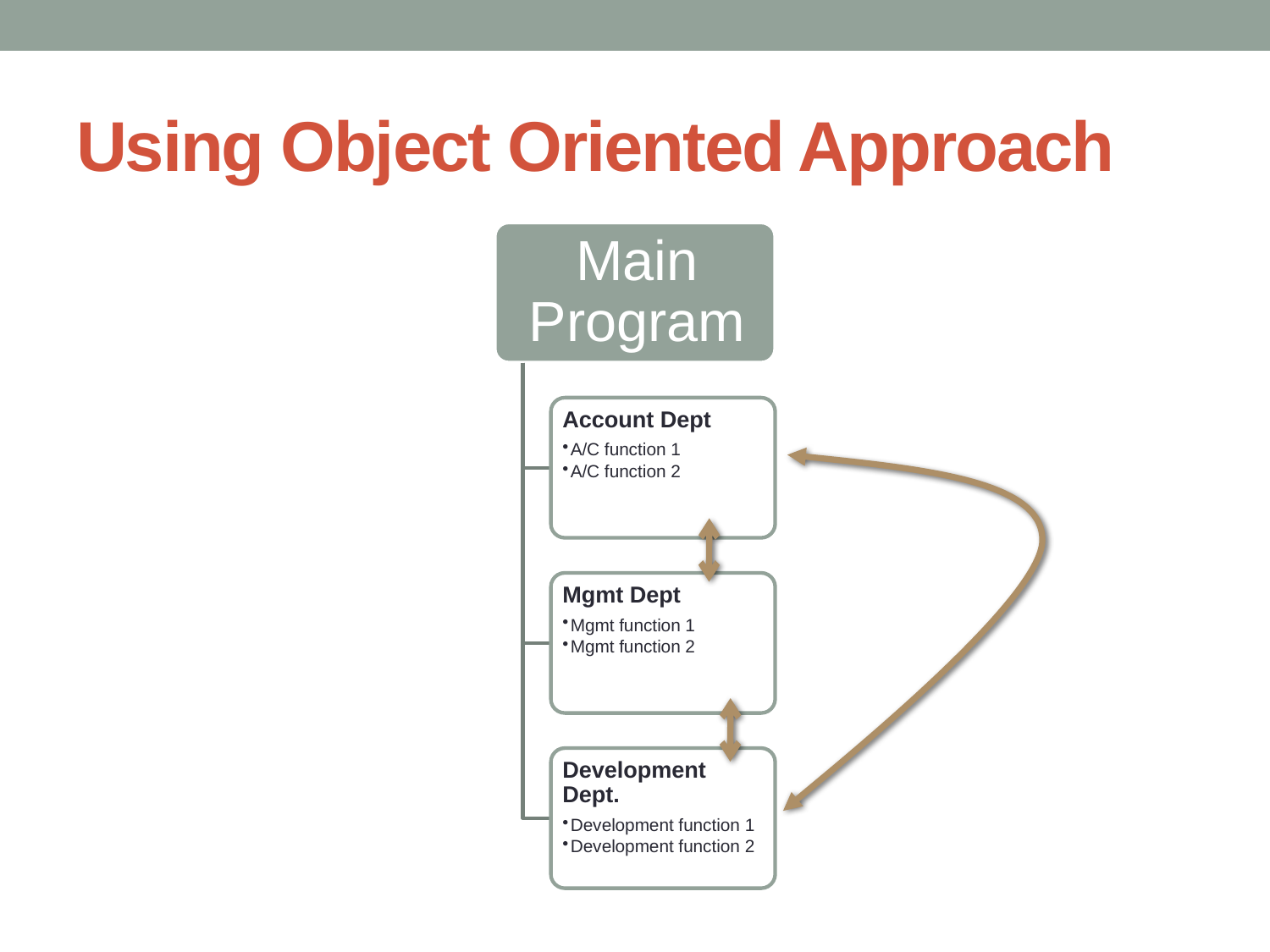

# Using Object Oriented Approach
Main Program
Account Dept
A/C function 1
A/C function 2
Mgmt Dept
Mgmt function 1
Mgmt function 2
Development Dept.
Development function 1
Development function 2